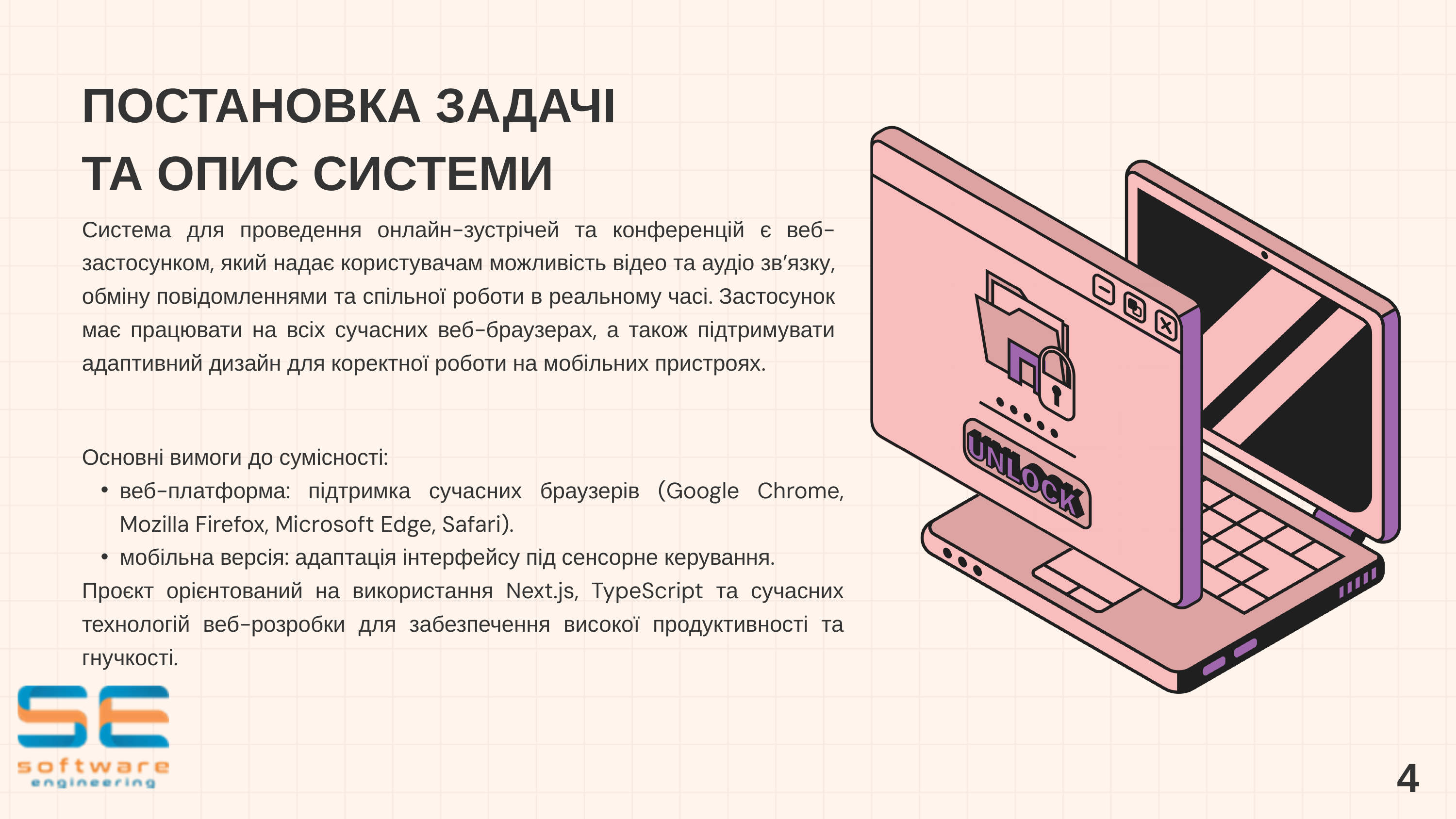

ПОСТАНОВКА ЗАДАЧІ ТА ОПИС СИСТЕМИ

Система для проведення онлайн-зустрічей та конференцій є веб-застосунком, який надає користувачам можливість відео та аудіо зв’язку, обміну повідомленнями та спільної роботи в реальному часі. Застосунок має працювати на всіх сучасних веб-браузерах, а також підтримувати адаптивний дизайн для коректної роботи на мобільних пристроях.

Основні вимоги до сумісності:
веб-платформа: підтримка сучасних браузерів (Google Chrome, Mozilla Firefox, Microsoft Edge, Safari).
мобільна версія: адаптація інтерфейсу під сенсорне керування.
Проєкт орієнтований на використання Next.js, TypeScript та сучасних технологій веб-розробки для забезпечення високої продуктивності та гнучкості.

4